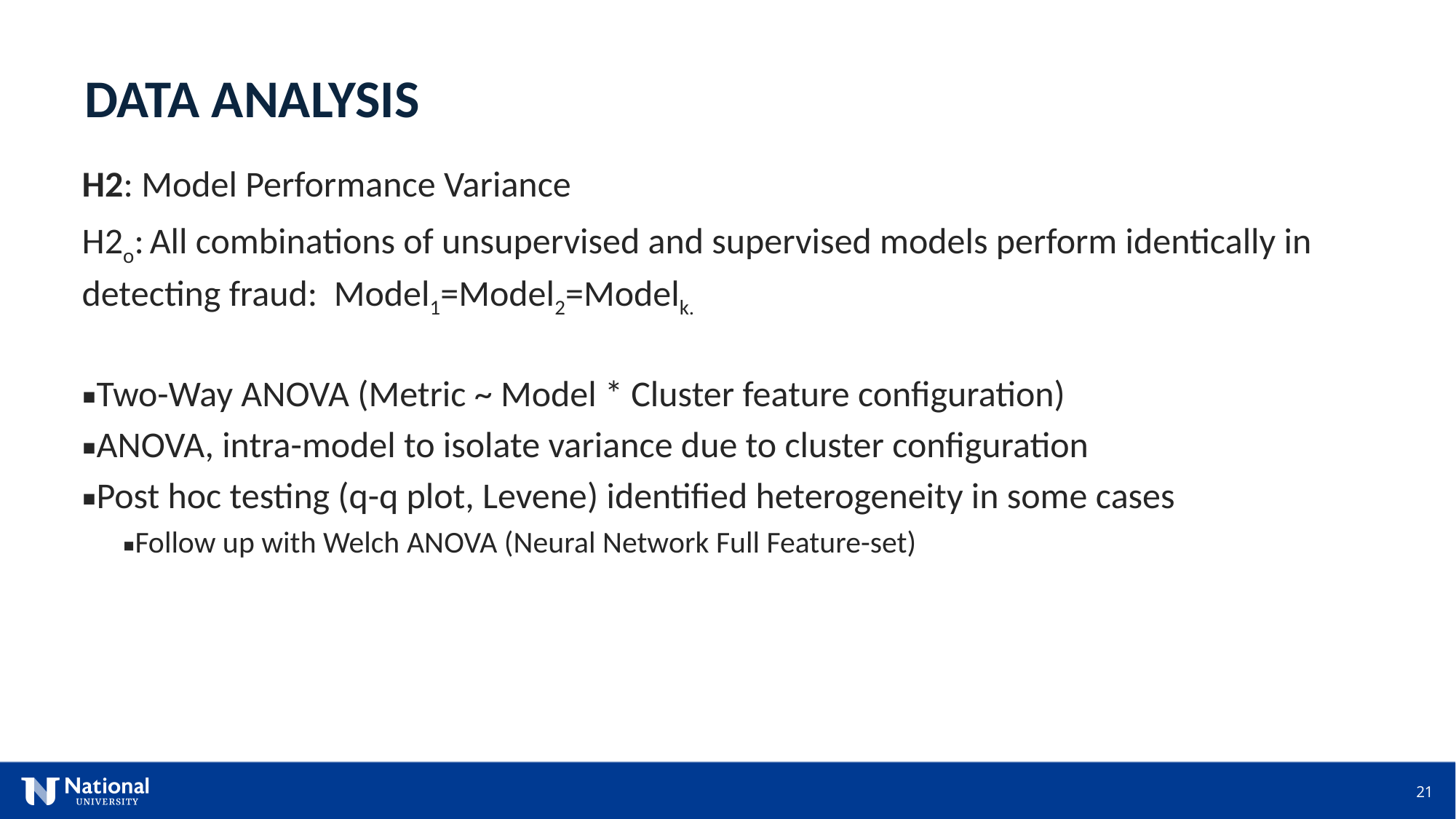

DATA ANALYSIS
H2: Model Performance Variance
H2o: All combinations of unsupervised and supervised models perform identically in detecting fraud:  Model1=Model2=Modelk.

Two-Way ANOVA (Metric ~ Model * Cluster feature configuration)
ANOVA, intra-model to isolate variance due to cluster configuration
Post hoc testing (q-q plot, Levene) identified heterogeneity in some cases
Follow up with Welch ANOVA (Neural Network Full Feature-set)